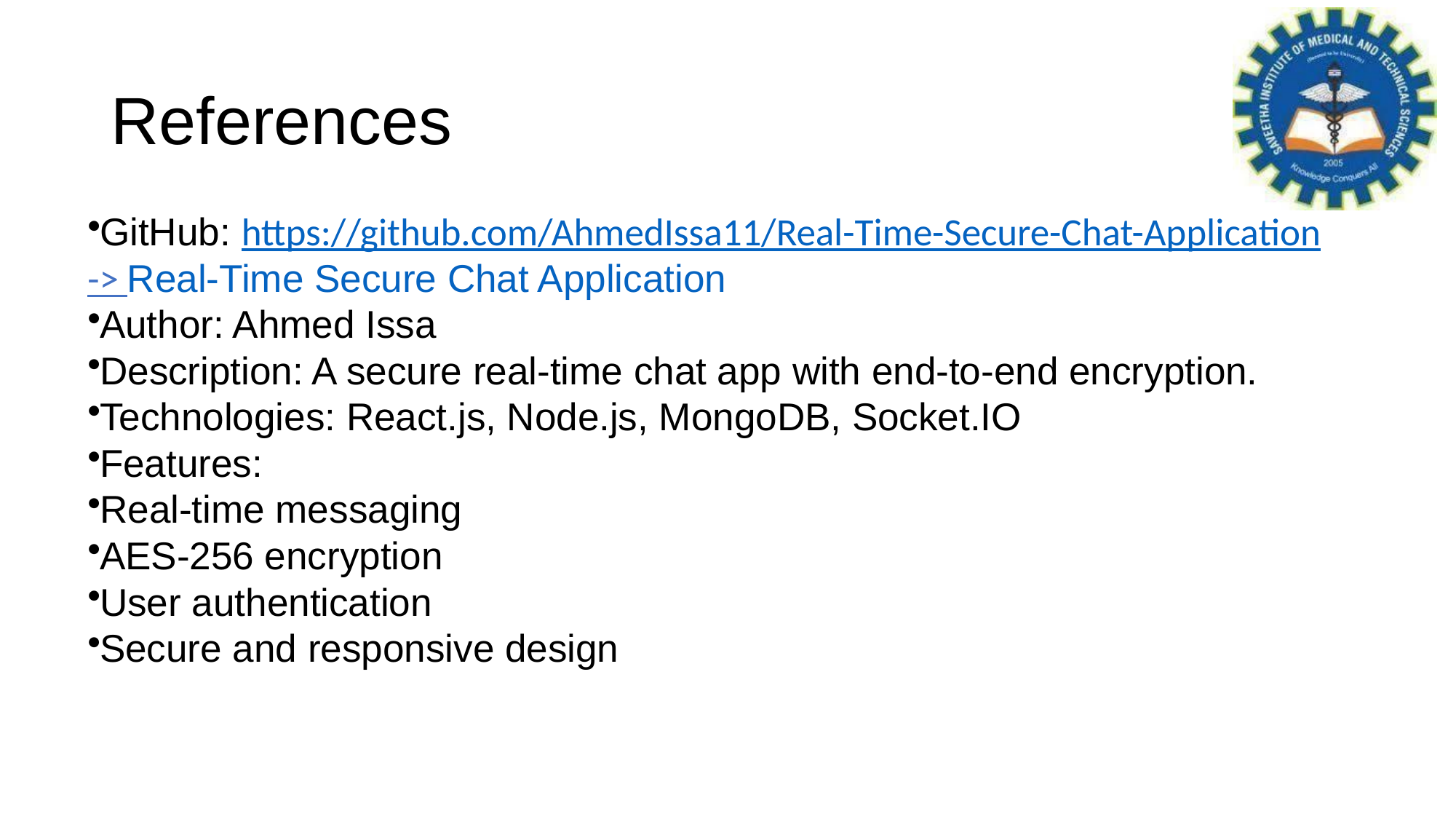

# References
GitHub: https://github.com/AhmedIssa11/Real-Time-Secure-Chat-Application -> Real-Time Secure Chat Application
Author: Ahmed Issa
Description: A secure real-time chat app with end-to-end encryption.
Technologies: React.js, Node.js, MongoDB, Socket.IO
Features:
Real-time messaging
AES-256 encryption
User authentication
Secure and responsive design